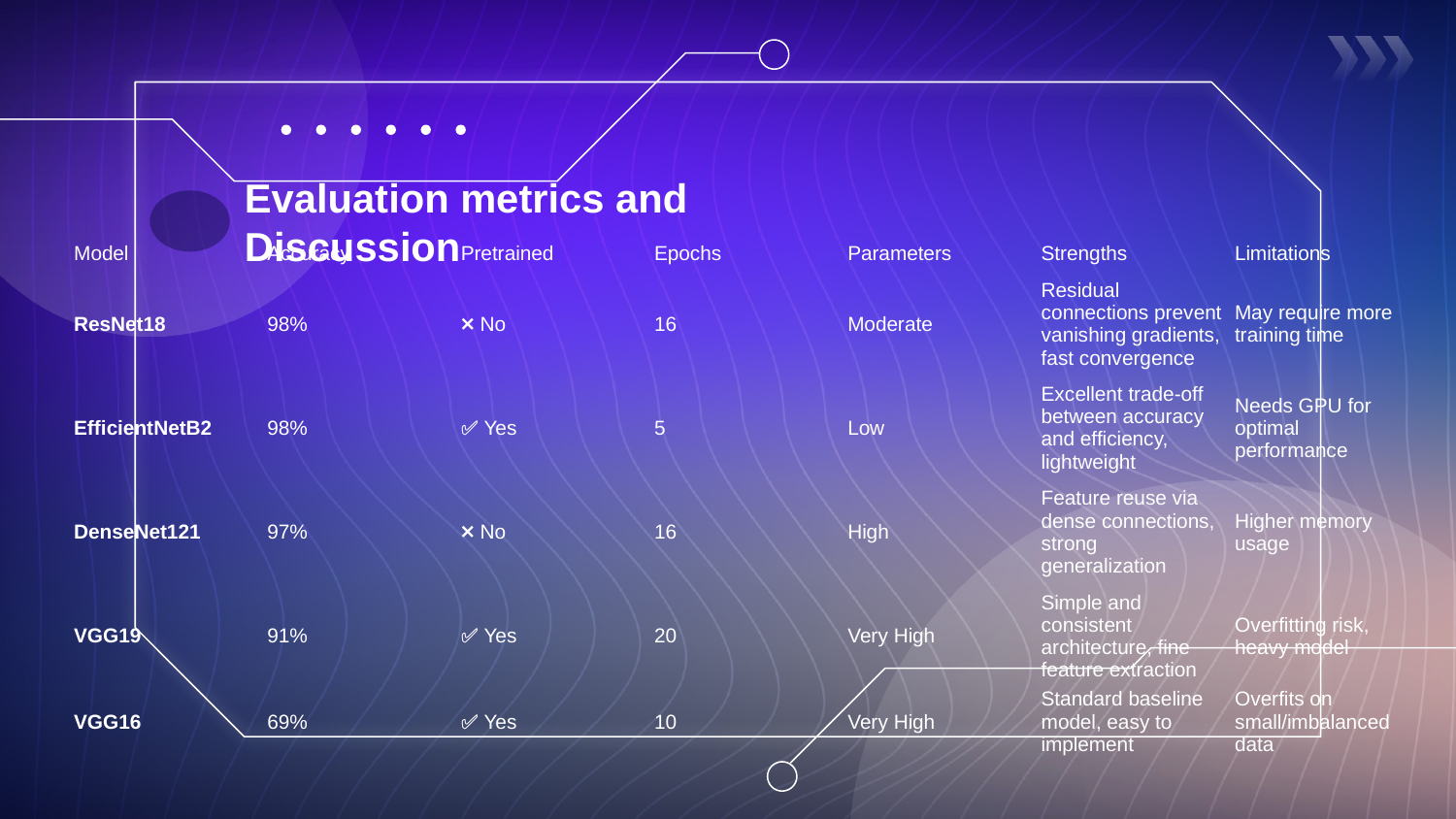

# Evaluation metrics and Discussion

| Model | Accuracy | Pretrained | Epochs | Parameters | Strengths | Limitations |
| --- | --- | --- | --- | --- | --- | --- |
| ResNet18 | 98% | ❌ No | 16 | Moderate | Residual connections prevent vanishing gradients, fast convergence | May require more training time |
| EfficientNetB2 | 98% | ✅ Yes | 5 | Low | Excellent trade-off between accuracy and efficiency, lightweight | Needs GPU for optimal performance |
| DenseNet121 | 97% | ❌ No | 16 | High | Feature reuse via dense connections, strong generalization | Higher memory usage |
| VGG19 | 91% | ✅ Yes | 20 | Very High | Simple and consistent architecture, fine feature extraction | Overfitting risk, heavy model |
| VGG16 | 69% | ✅ Yes | 10 | Very High | Standard baseline model, easy to implement | Overfits on small/imbalanced data |